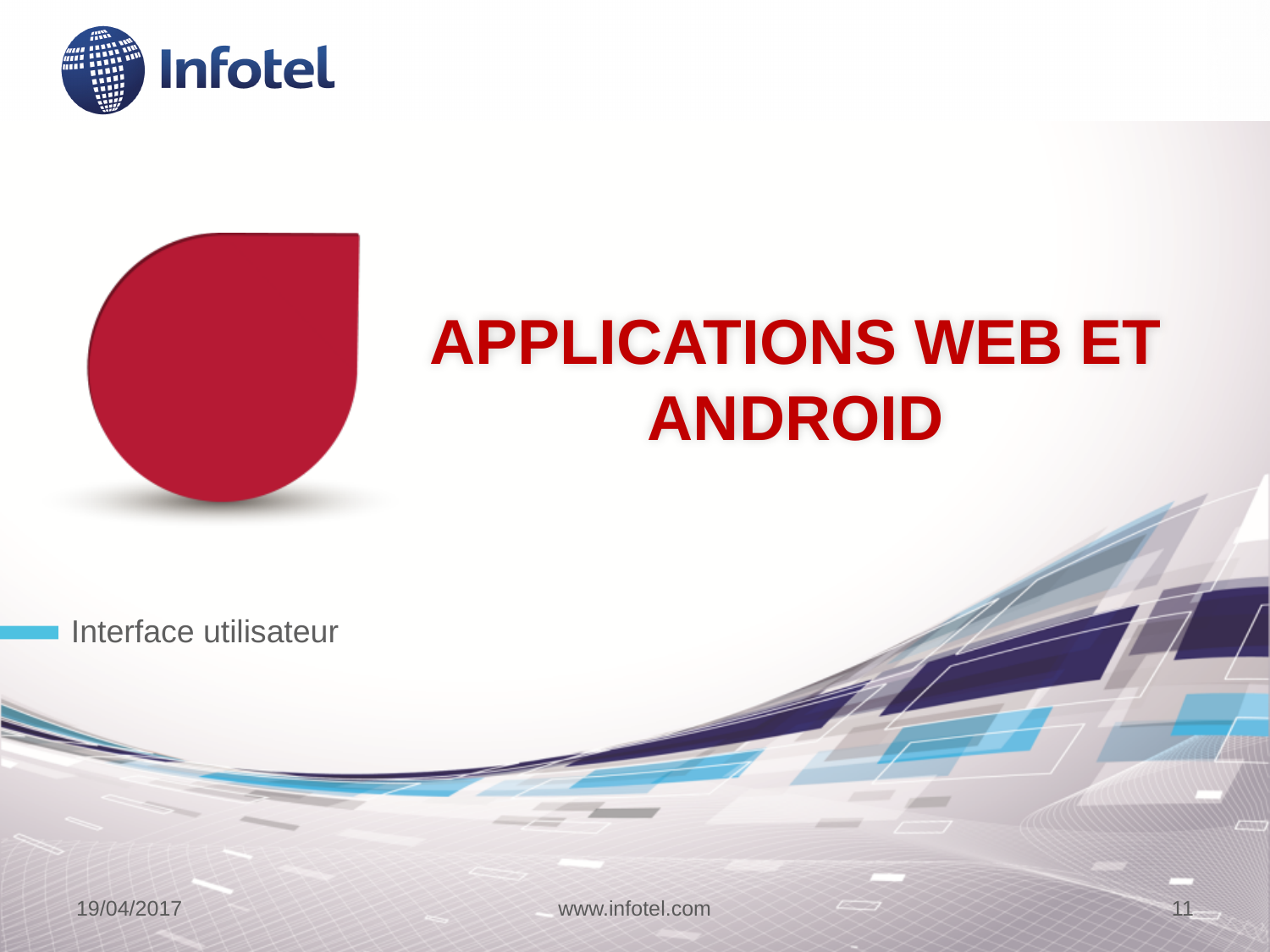

# Applications Web et Android
Interface utilisateur
19/04/2017
www.infotel.com
11